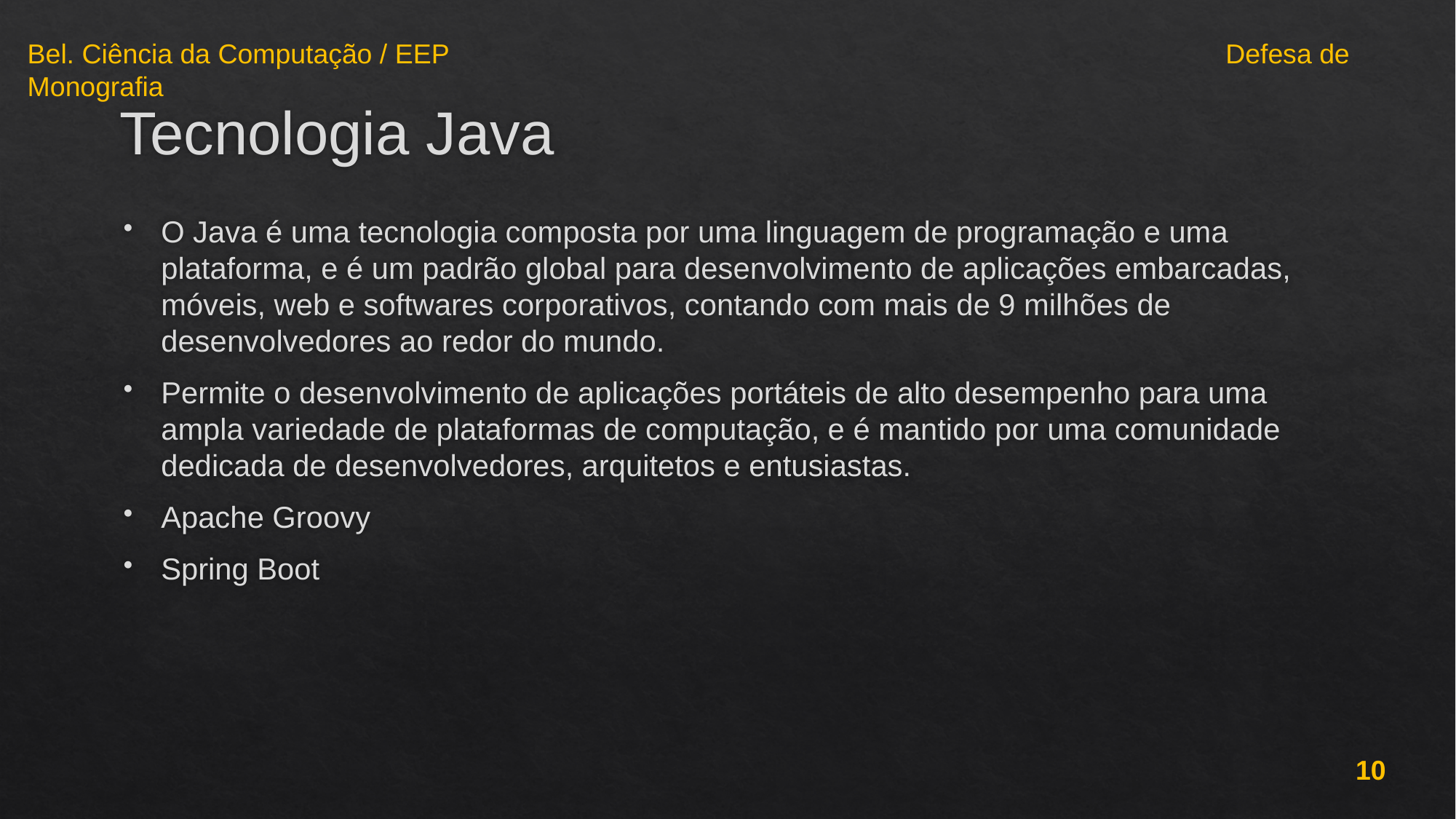

# Tecnologia Java
O Java é uma tecnologia composta por uma linguagem de programação e uma plataforma, e é um padrão global para desenvolvimento de aplicações embarcadas, móveis, web e softwares corporativos, contando com mais de 9 milhões de desenvolvedores ao redor do mundo.
Permite o desenvolvimento de aplicações portáteis de alto desempenho para uma ampla variedade de plataformas de computação, e é mantido por uma comunidade dedicada de desenvolvedores, arquitetos e entusiastas.
Apache Groovy
Spring Boot

10